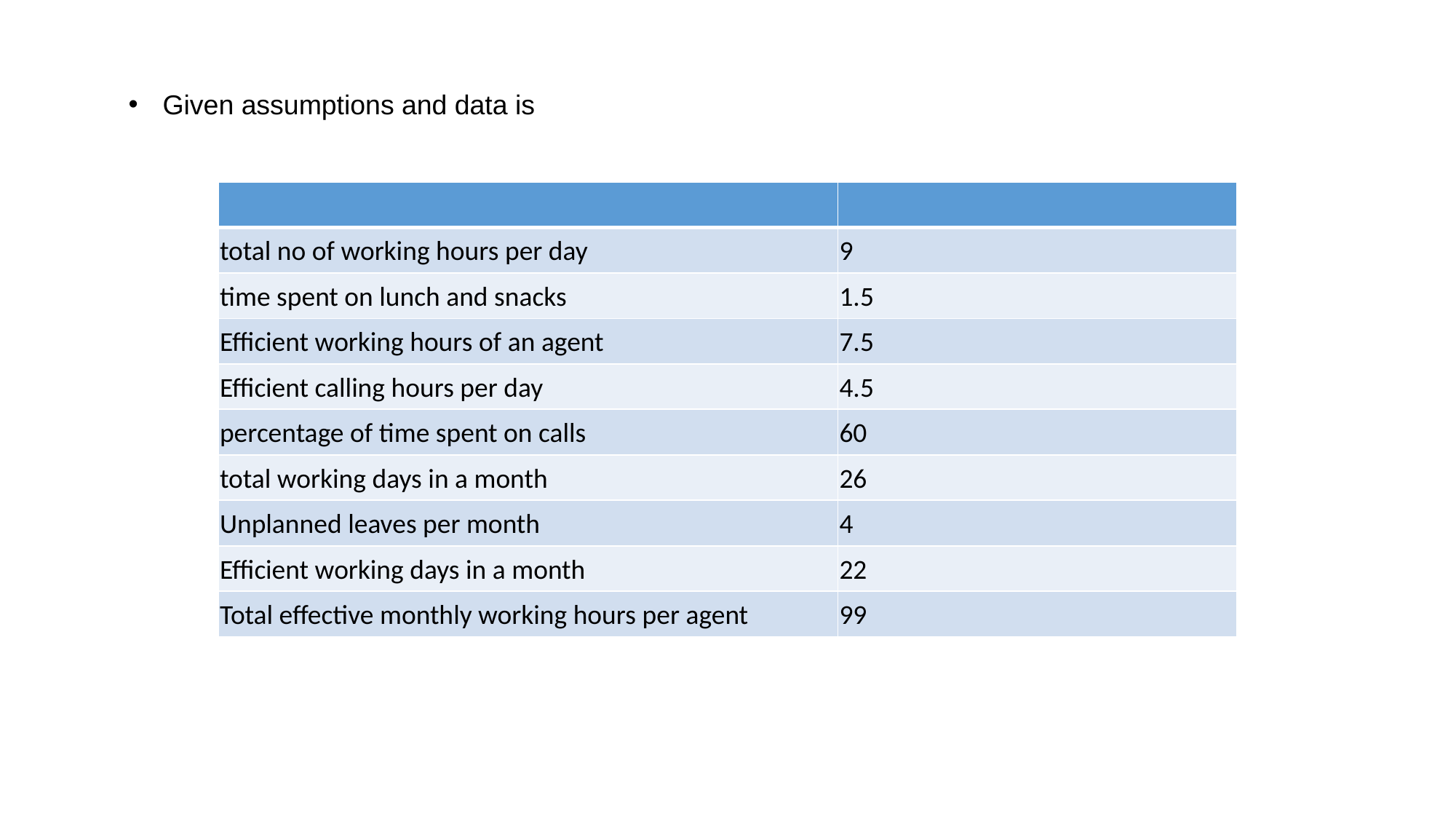

Given assumptions and data is
|  |  |
| --- | --- |
| total no of working hours per day | 9 |
| time spent on lunch and snacks | 1.5 |
| Efficient working hours of an agent | 7.5 |
| Efficient calling hours per day | 4.5 |
| percentage of time spent on calls | 60 |
| total working days in a month | 26 |
| Unplanned leaves per month | 4 |
| Efficient working days in a month | 22 |
| Total effective monthly working hours per agent | 99 |